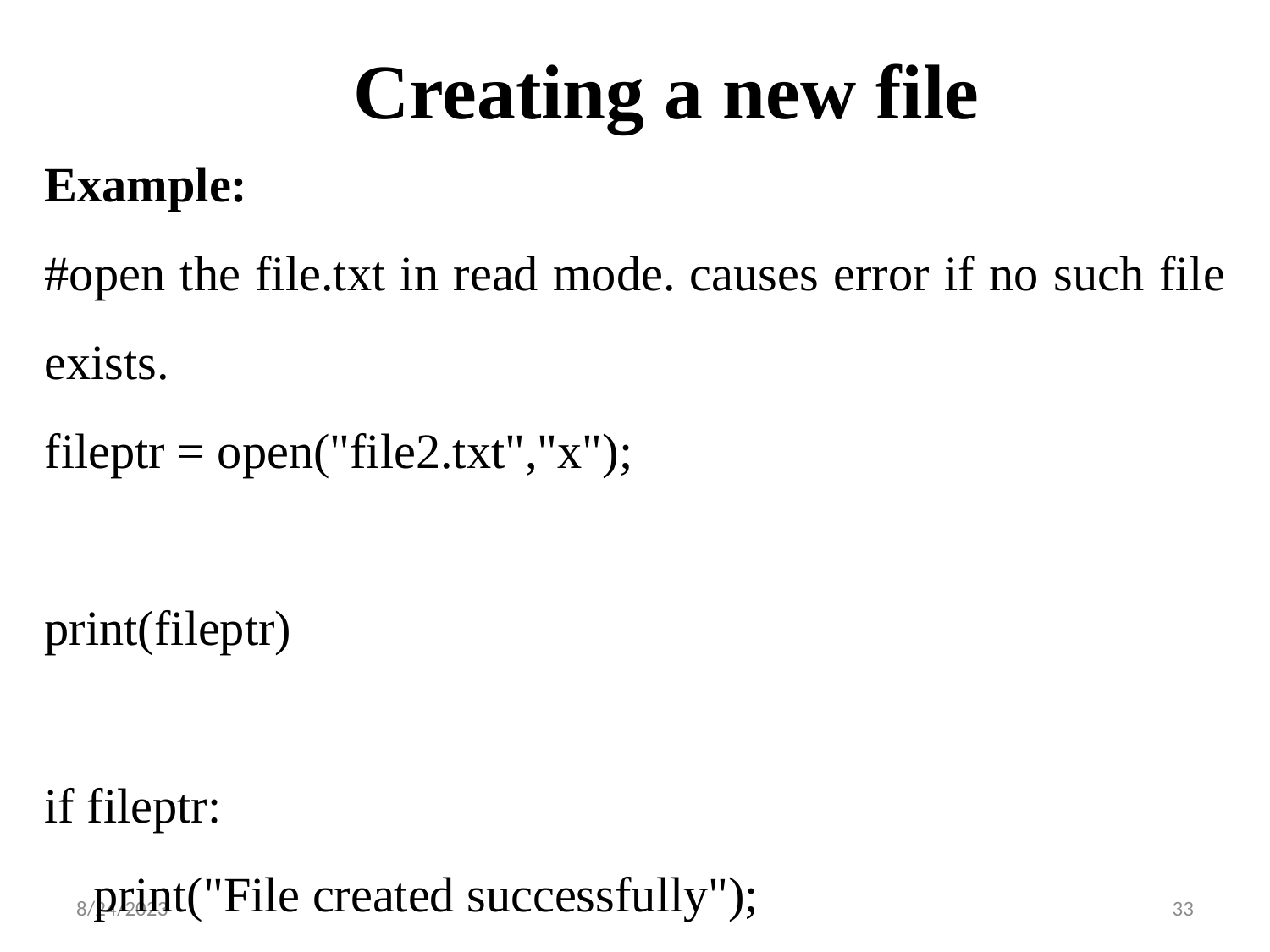

# Creating a new file
Example:
#open the file.txt in read mode. causes error if no such file exists.
fileptr = open("file2.txt","x");

print(fileptr)

if fileptr:
    print("File created successfully");
8/24/2023
33